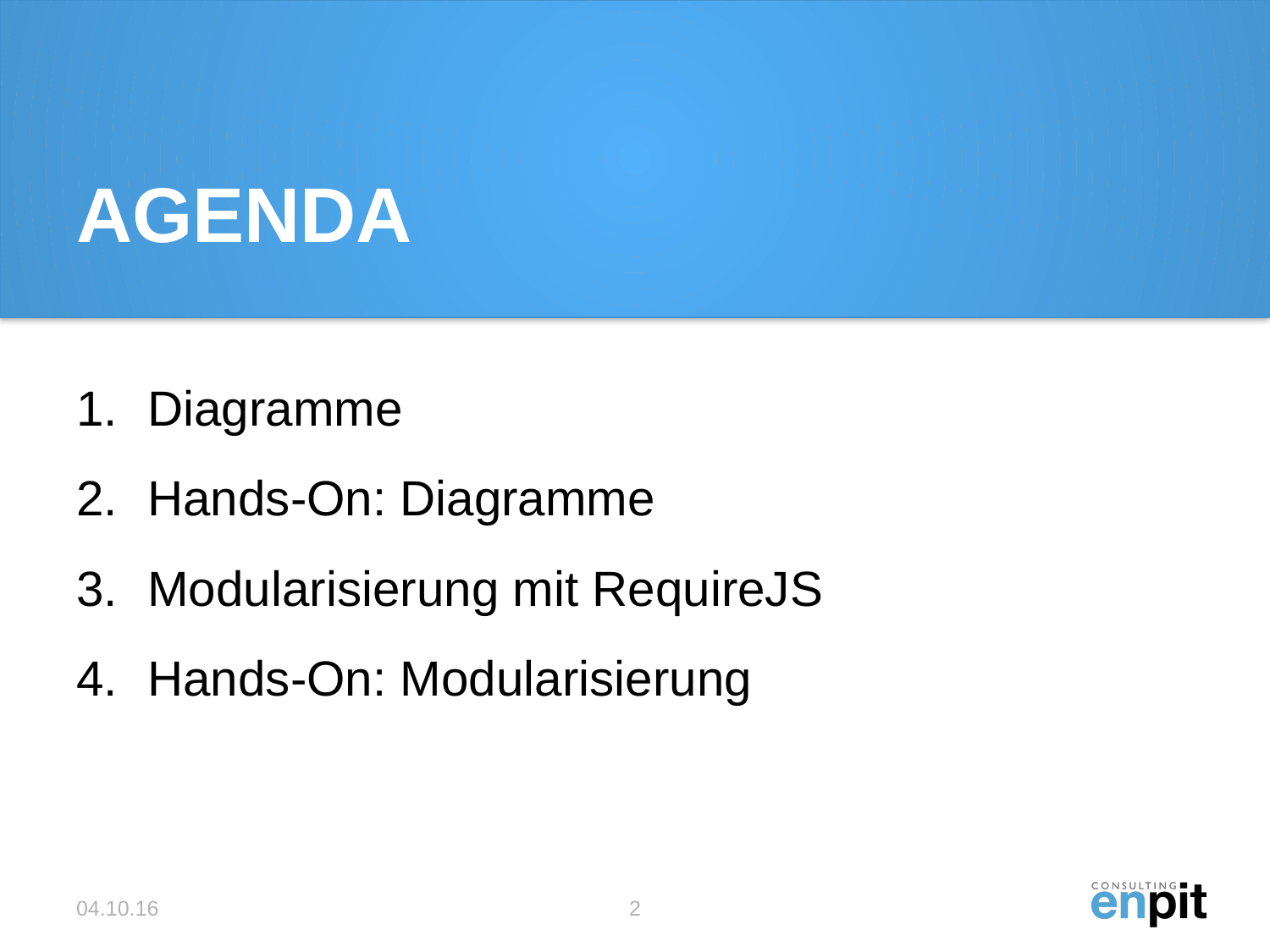

# Agenda
Diagramme
Hands-On: Diagramme
Modularisierung mit RequireJS
Hands-On: Modularisierung
04.10.16
2